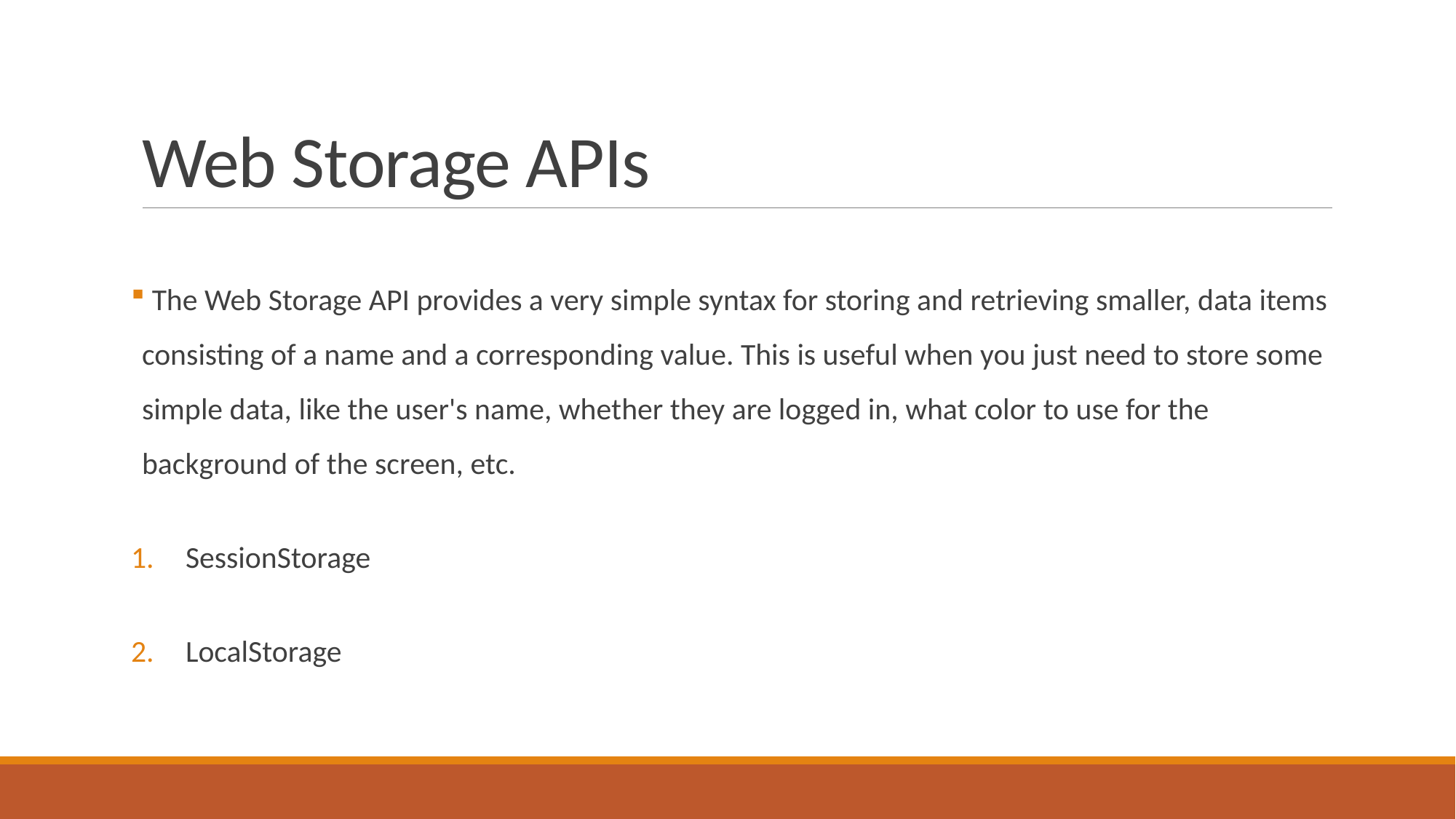

# Web Storage APIs
 The Web Storage API provides a very simple syntax for storing and retrieving smaller, data items consisting of a name and a corresponding value. This is useful when you just need to store some simple data, like the user's name, whether they are logged in, what color to use for the background of the screen, etc.
SessionStorage
LocalStorage